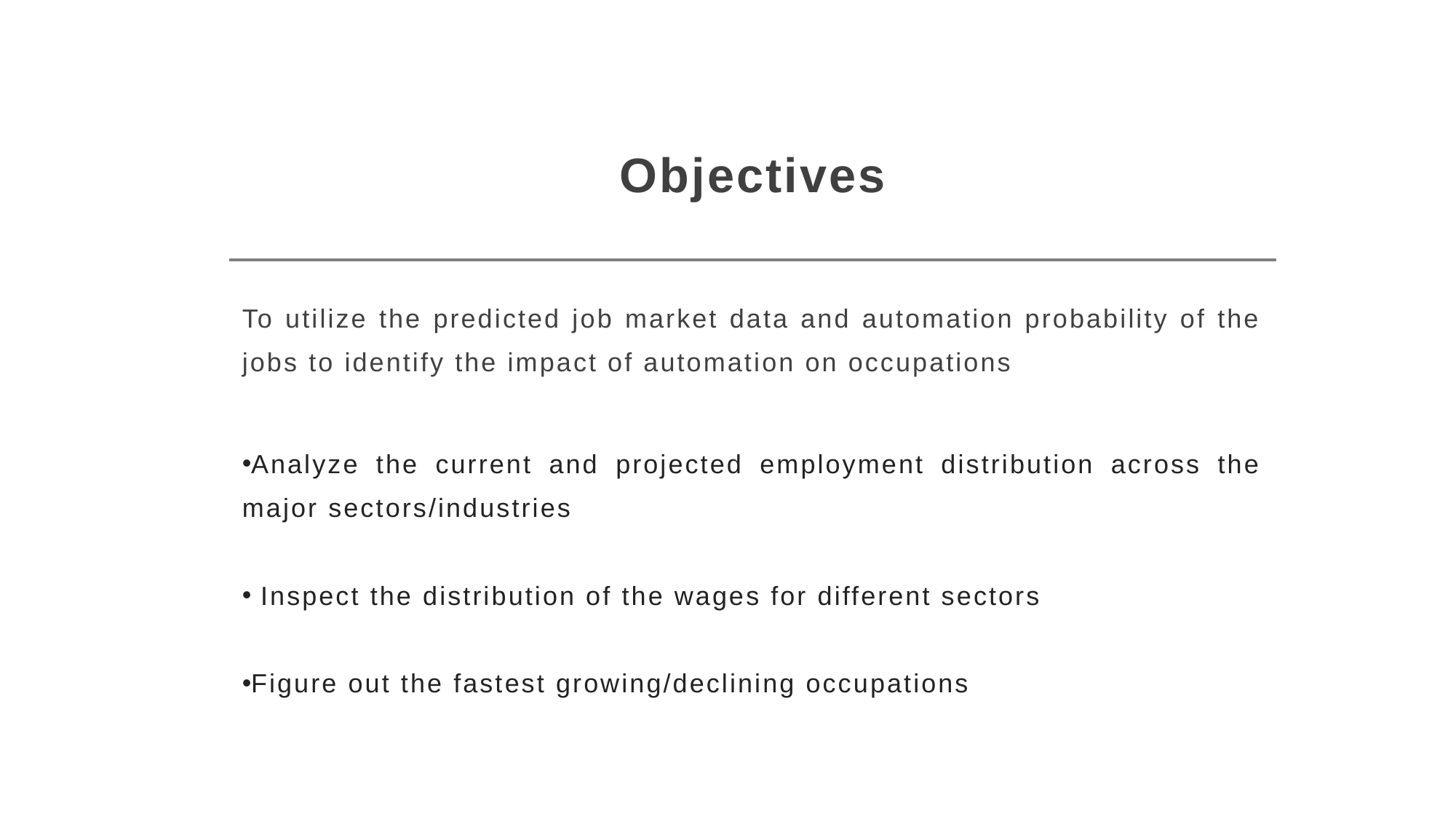

# Objectives
To utilize the predicted job market data and automation probability of the jobs to identify the impact of automation on occupations

Analyze the current and projected employment distribution across the major sectors/industries

 Inspect the distribution of the wages for different sectors

Figure out the fastest growing/declining occupations